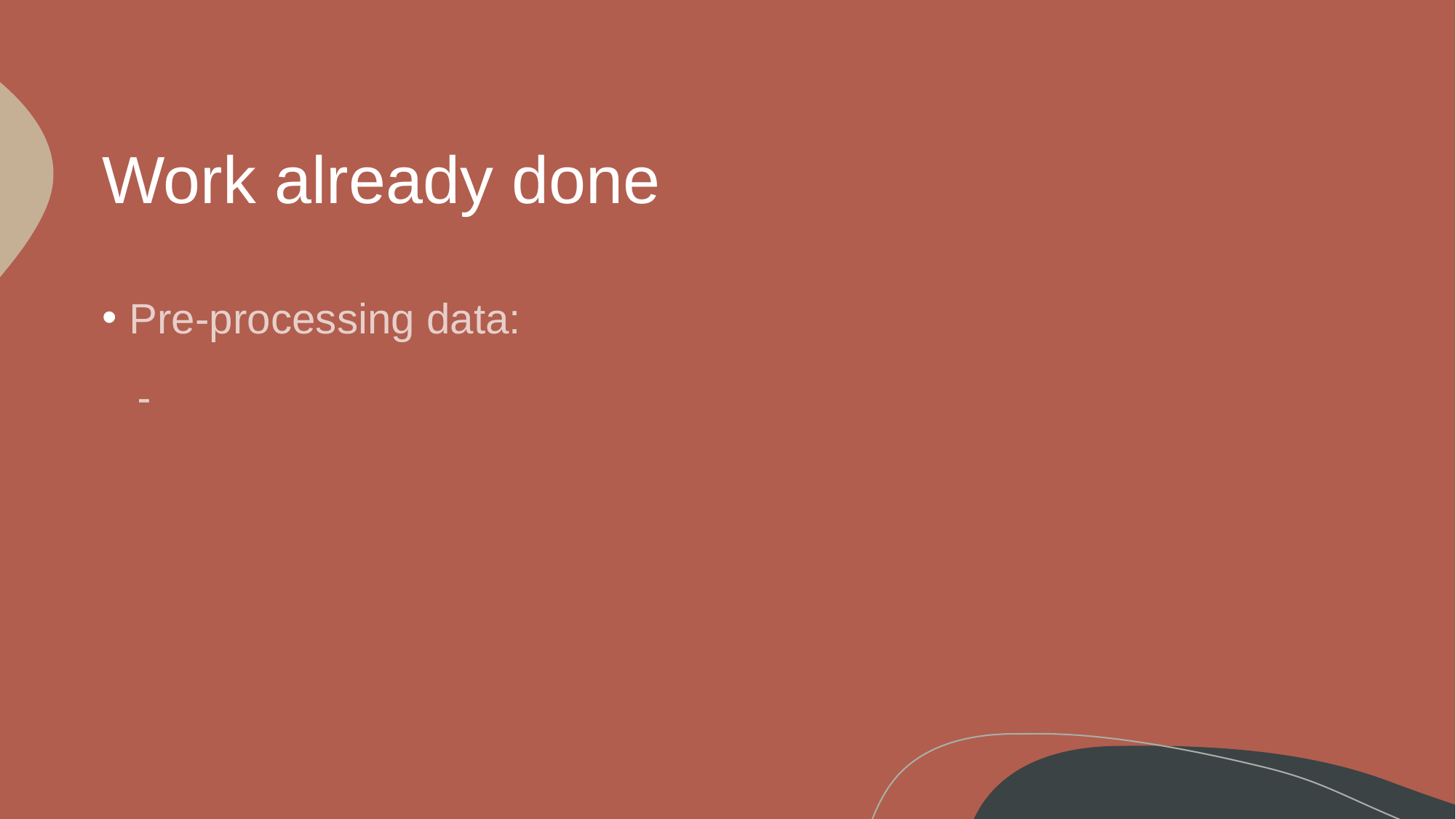

# Work already done
Pre-processing data:
   -